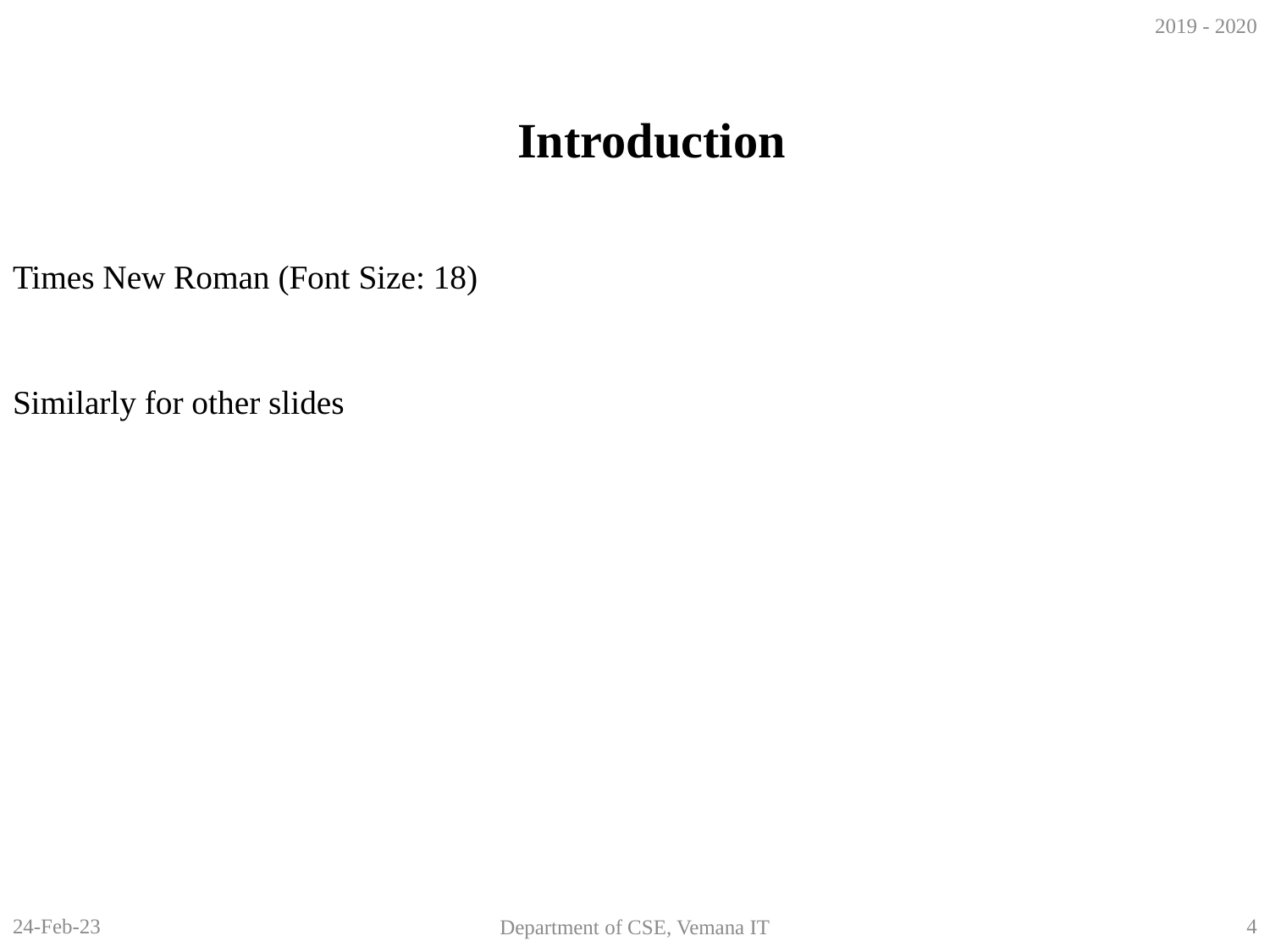

2019 - 2020
# Introduction

Times New Roman (Font Size: 18)

Similarly for other slides

24-Feb-23
4
Department of CSE, Vemana IT